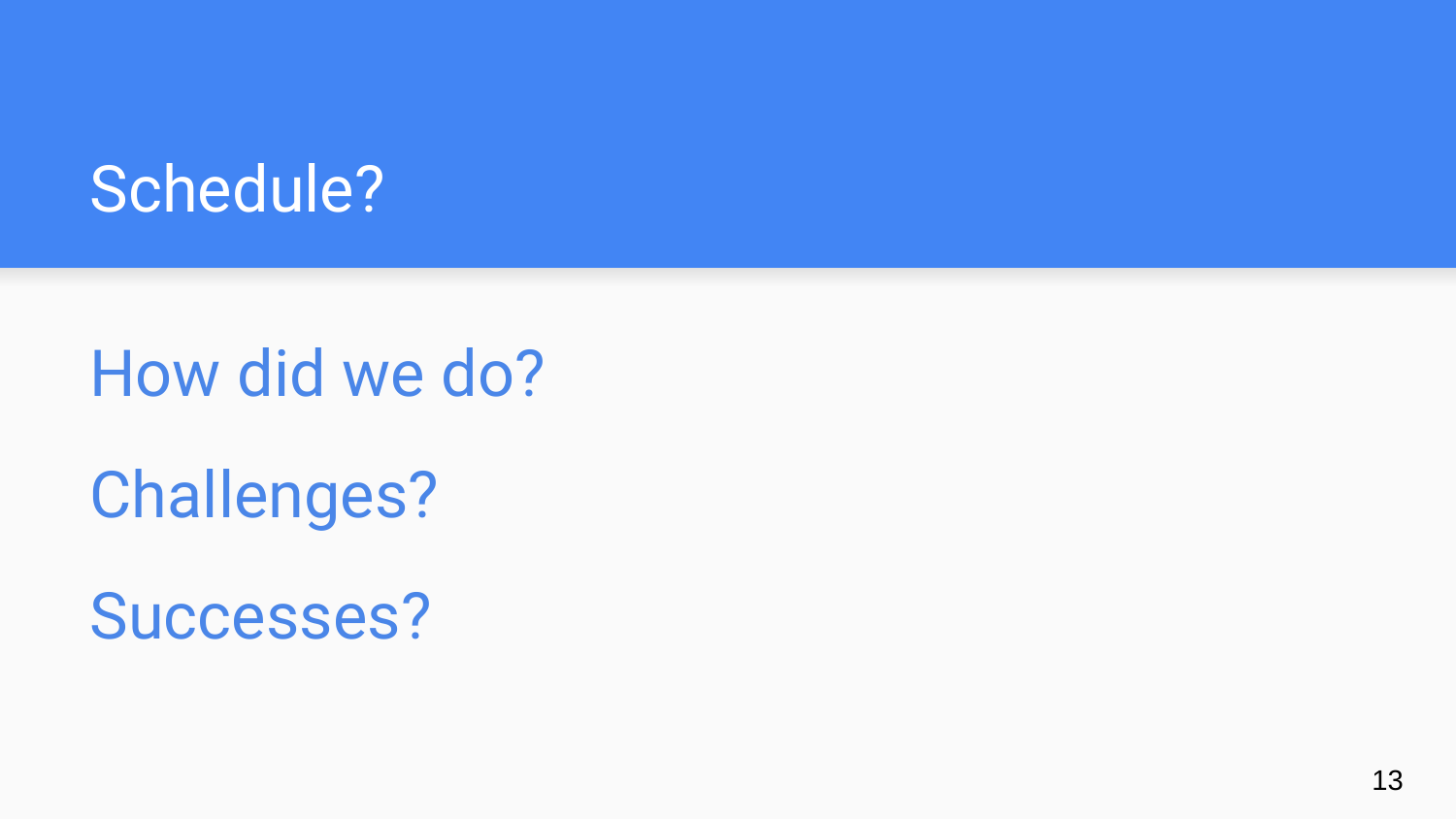

# Schedule?
How did we do?
Challenges?
Successes?
13